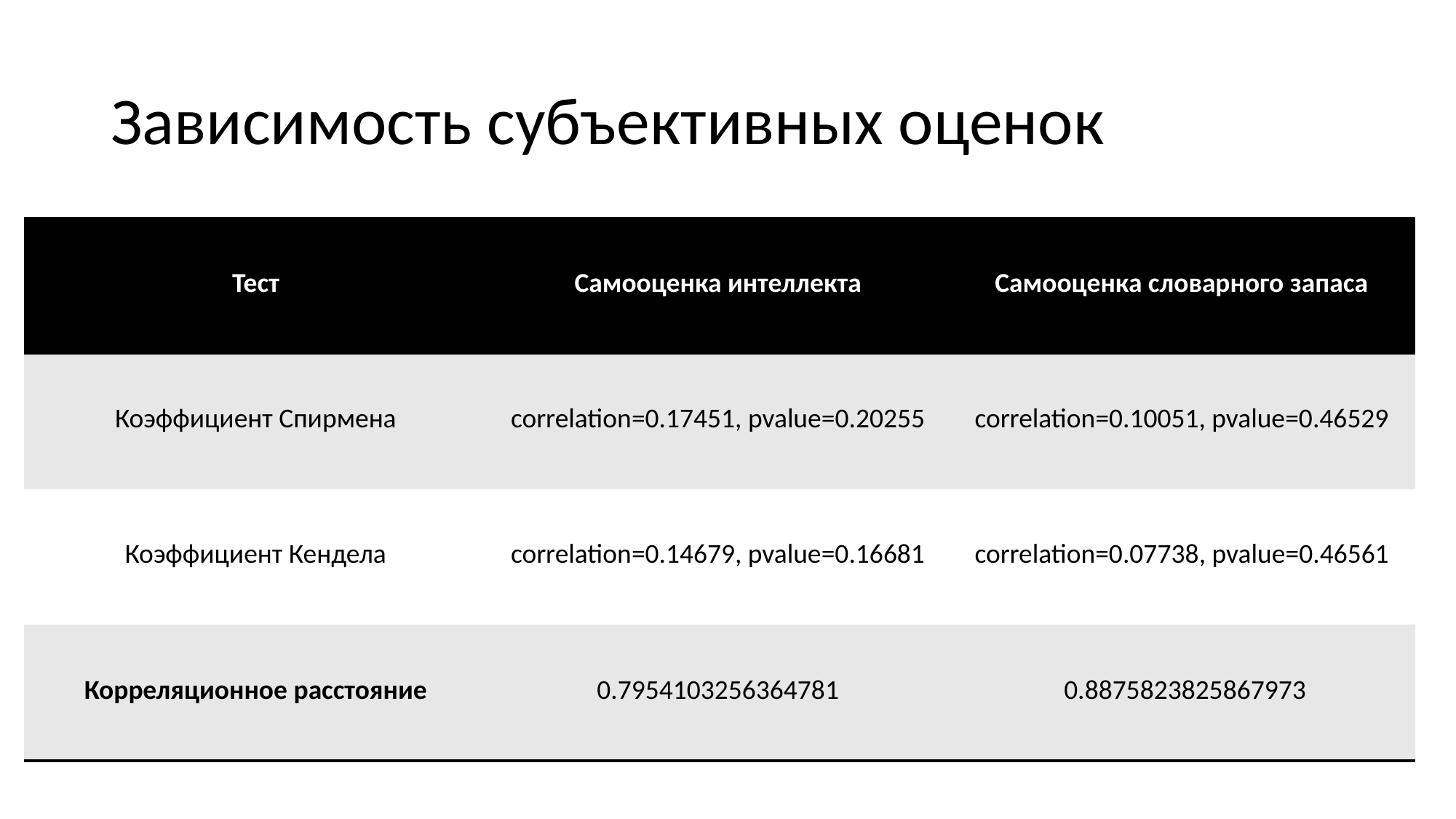

# Зависимость субъективных оценок
| Тест | Самооценка интеллекта | Самооценка словарного запаса |
| --- | --- | --- |
| Коэффициент Спирмена | correlation=0.17451, pvalue=0.20255 | correlation=0.10051, pvalue=0.46529 |
| Коэффициент Кендела | correlation=0.14679, pvalue=0.16681 | correlation=0.07738, pvalue=0.46561 |
| Корреляционное расстояние | 0.7954103256364781 | 0.8875823825867973 |